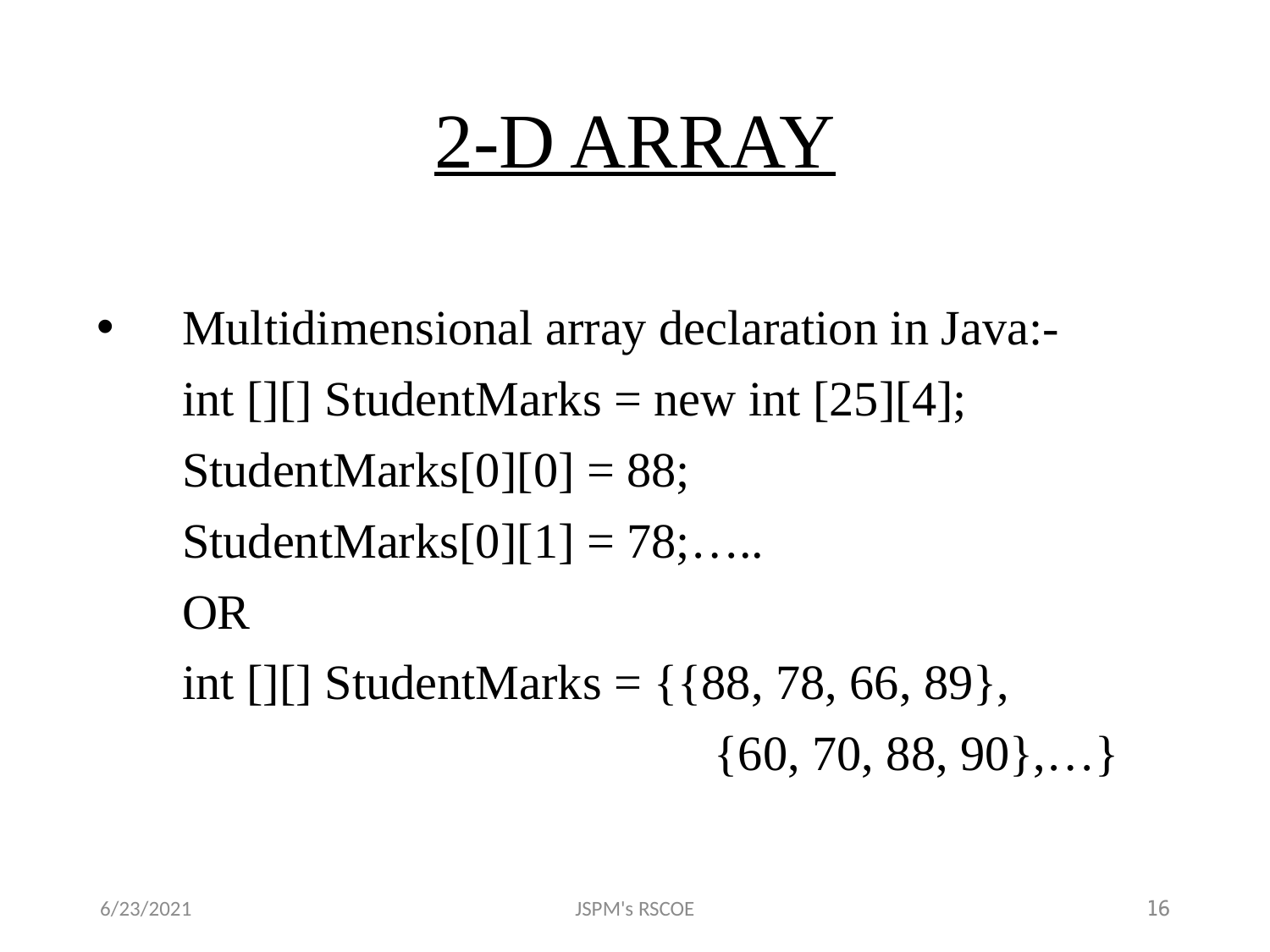

# 2-D ARRAY
Multidimensional array declaration in Java:-
	int [][] StudentMarks = new int [25][4];
	StudentMarks[0][0] = 88;
	StudentMarks[0][1] = 78;…..
	OR
	int [][] StudentMarks = {{88, 78, 66, 89},
					  {60, 70, 88, 90},…}

6/23/2021
JSPM's RSCOE
16